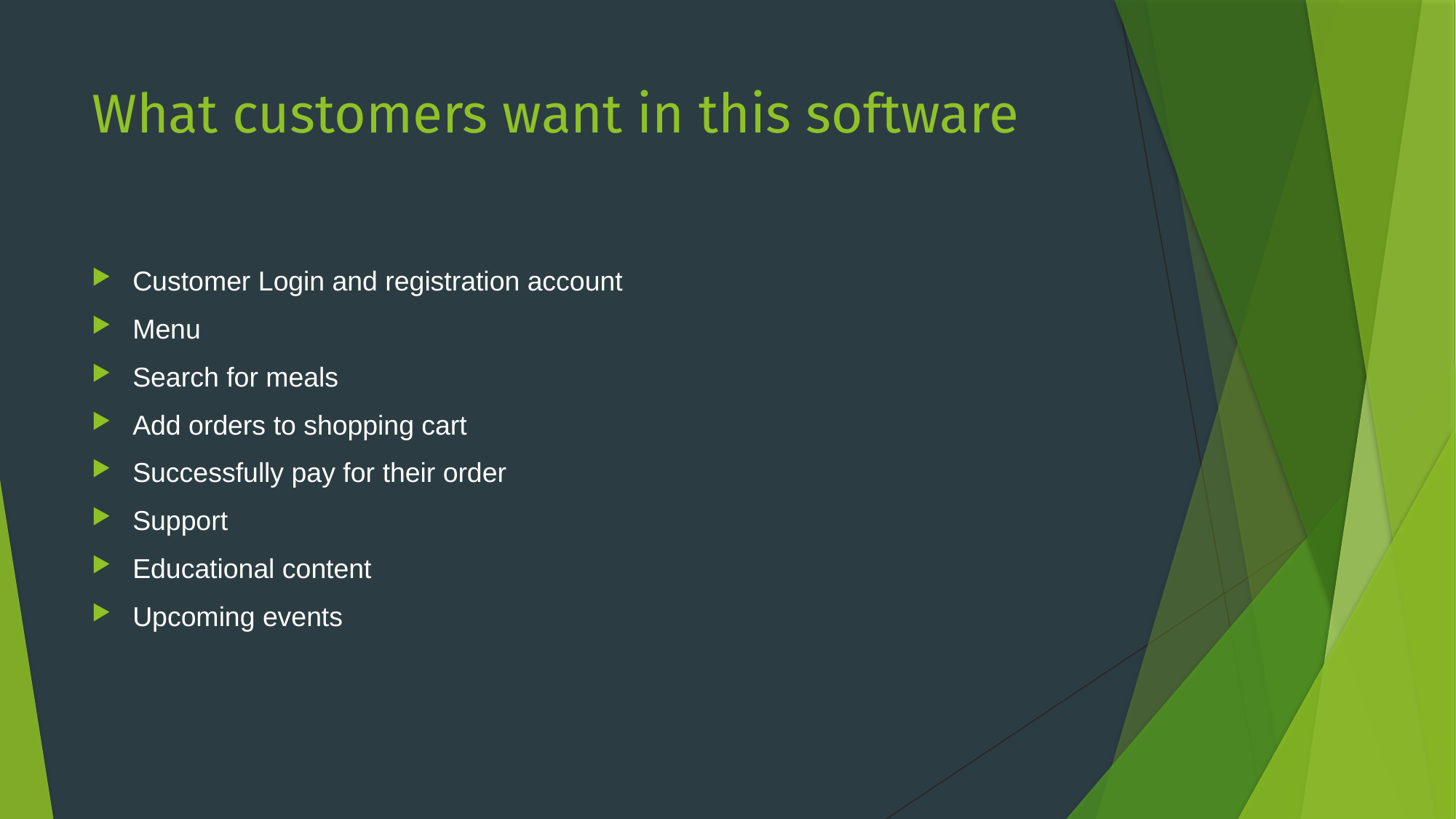

# What customers want in this software
Customer Login and registration account
Menu
Search for meals
Add orders to shopping cart
Successfully pay for their order
Support
Educational content
Upcoming events